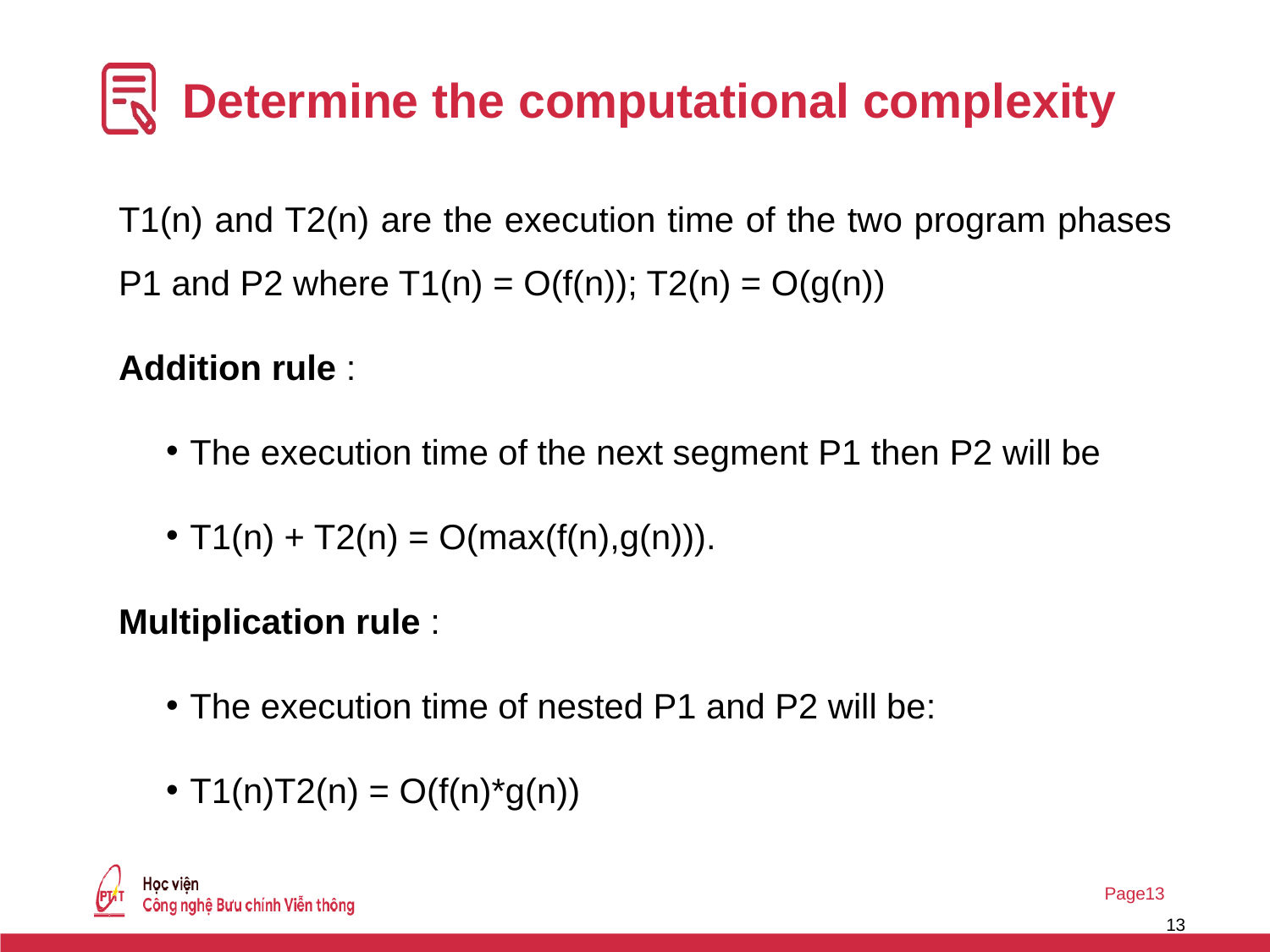

# Determine the computational complexity
T1(n) and T2(n) are the execution time of the two program phases P1 and P2 where T1(n) = O(f(n)); T2(n) = O(g(n))
Addition rule :
The execution time of the next segment P1 then P2 will be
T1(n) + T2(n) = O(max(f(n),g(n))).
Multiplication rule :
The execution time of nested P1 and P2 will be:
T1(n)T2(n) = O(f(n)*g(n))
13